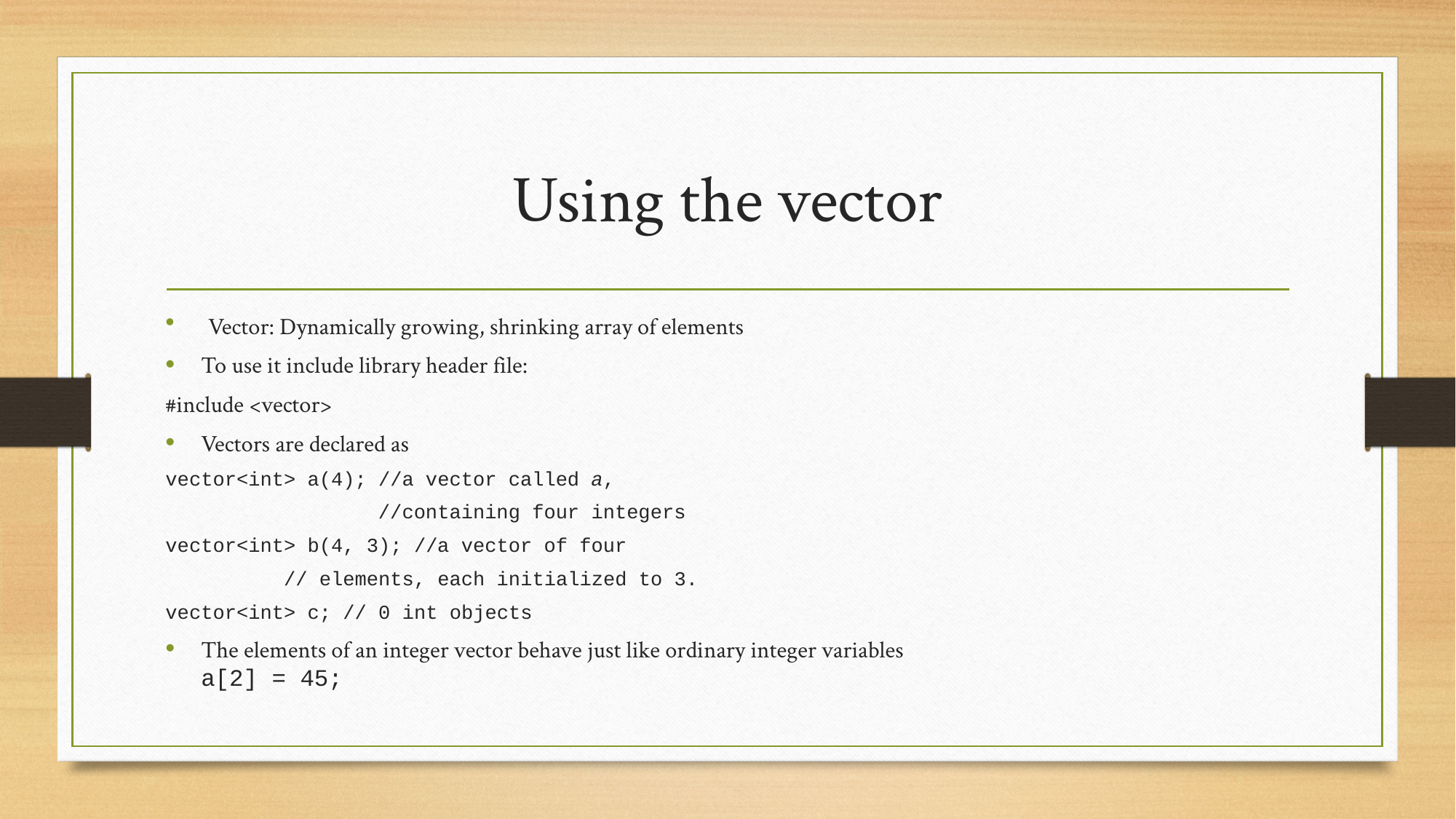

# Using the vector
Vector: Dynamically growing, shrinking array of elements
To use it include library header file:
#include <vector>
Vectors are declared as
vector<int> a(4); //a vector called a,
                  //containing four integers
vector<int> b(4, 3); //a vector of four
          // elements, each initialized to 3.
vector<int> c; // 0 int objects
The elements of an integer vector behave just like ordinary integer variables
a[2] = 45;